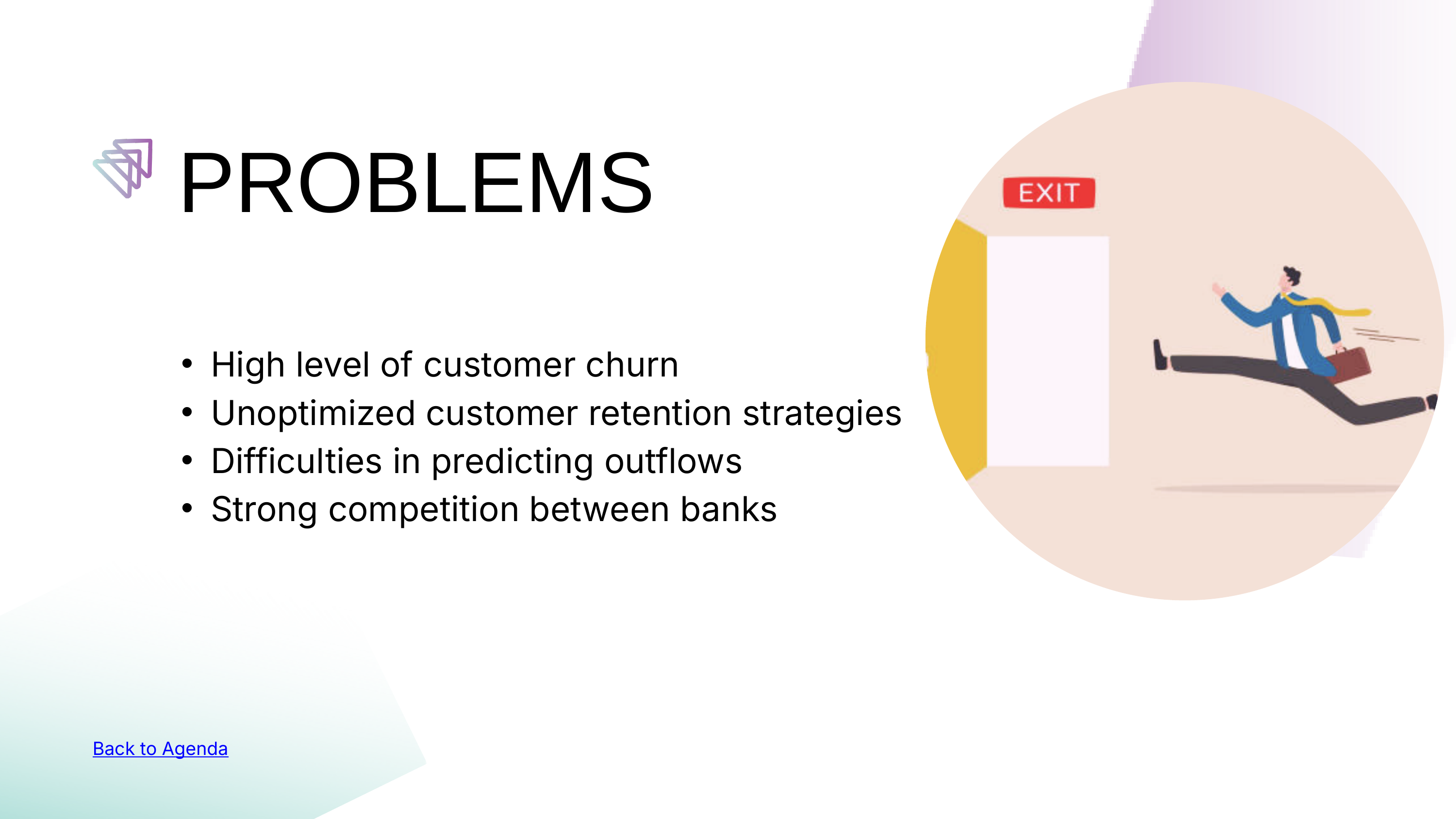

PROBLEMS

High level of customer churn
Unoptimized customer retention strategies
Difficulties in predicting outflows
Strong competition between banks

Back to Agenda